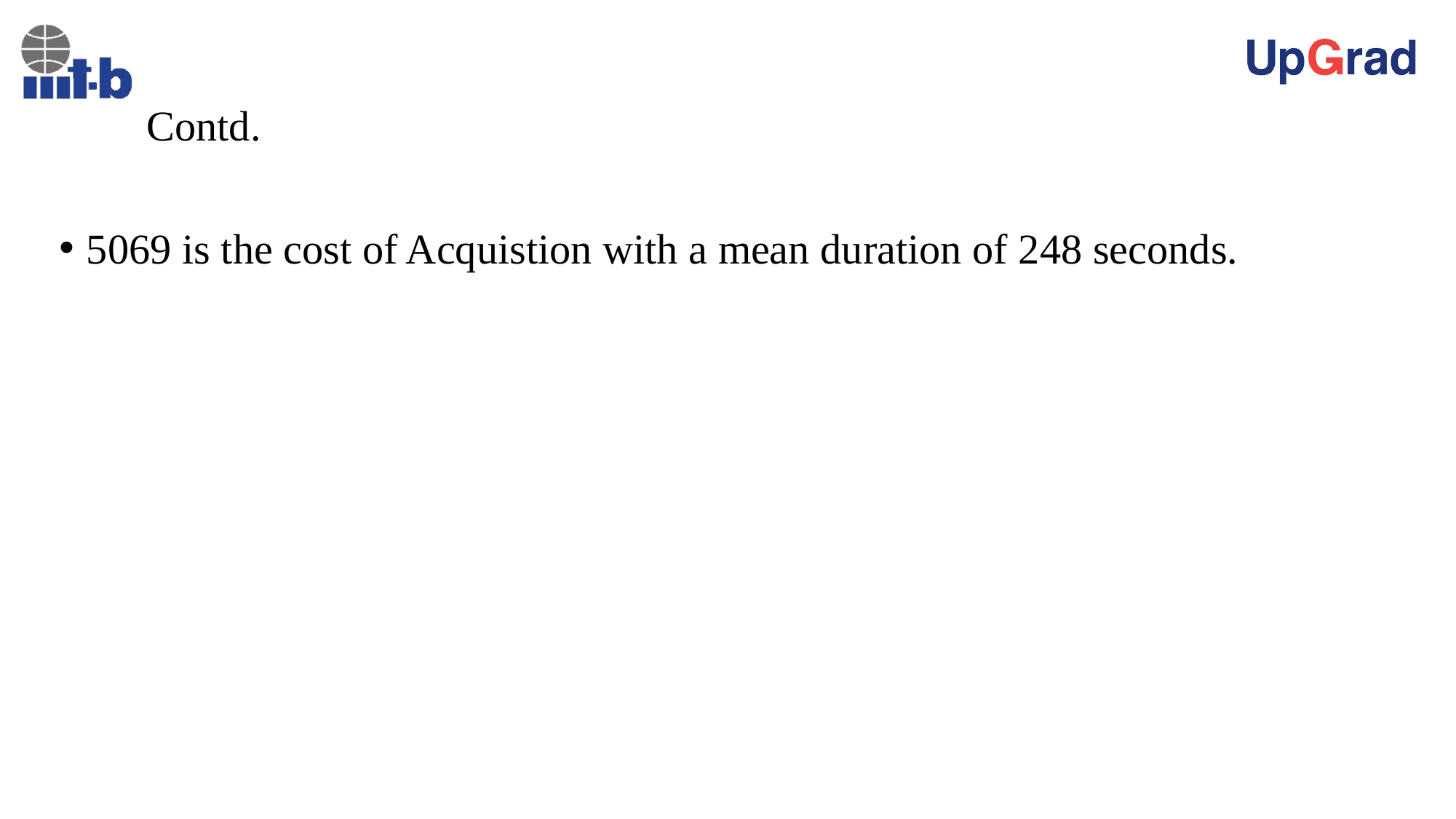

# Contd.
5069 is the cost of Acquistion with a mean duration of 248 seconds.